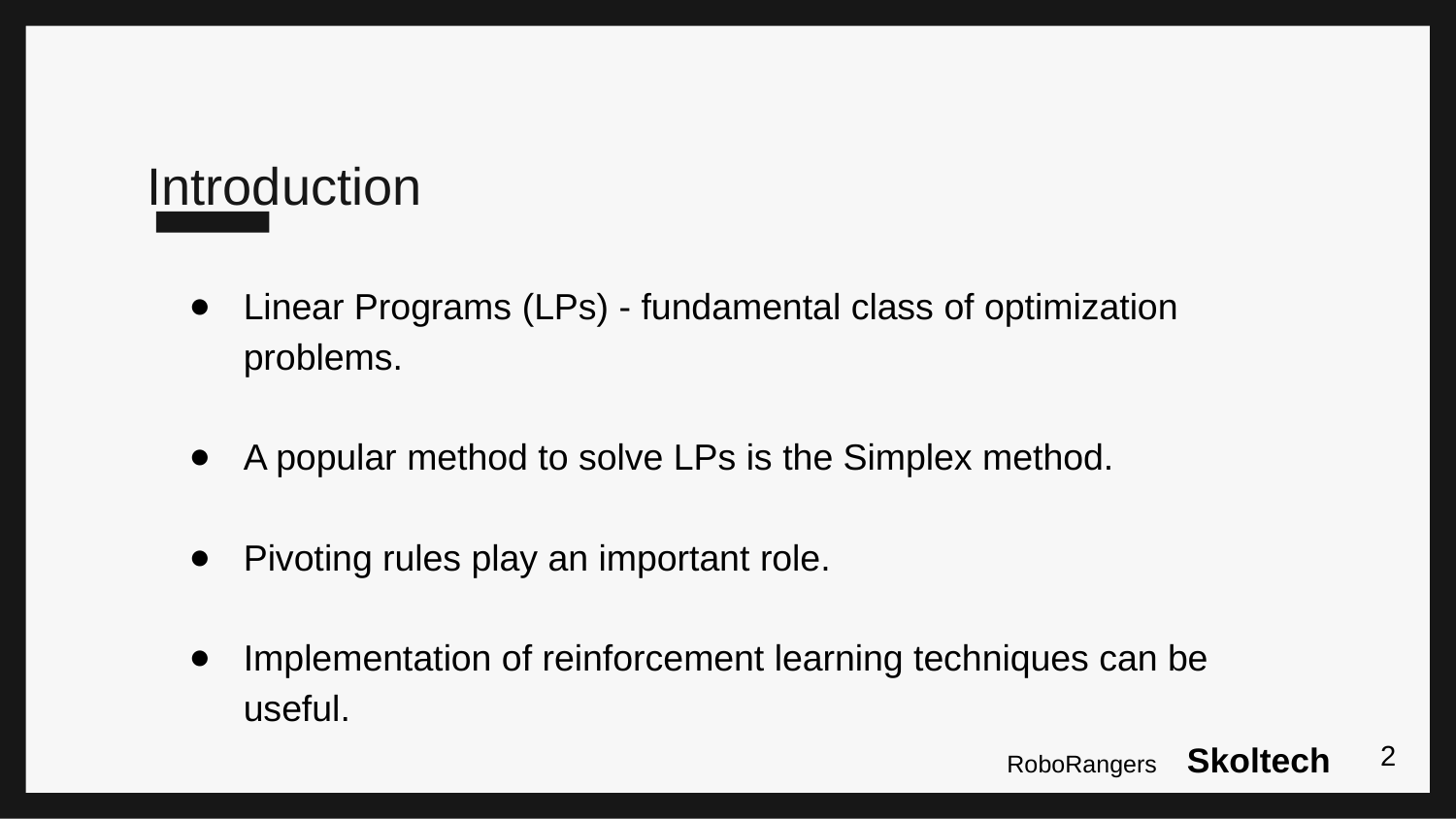

Introduction

Linear Programs (LPs) - fundamental class of optimization problems.

A popular method to solve LPs is the Simplex method.

Pivoting rules play an important role.

Implementation of reinforcement learning techniques can be useful.

2
RoboRangers
Skoltech